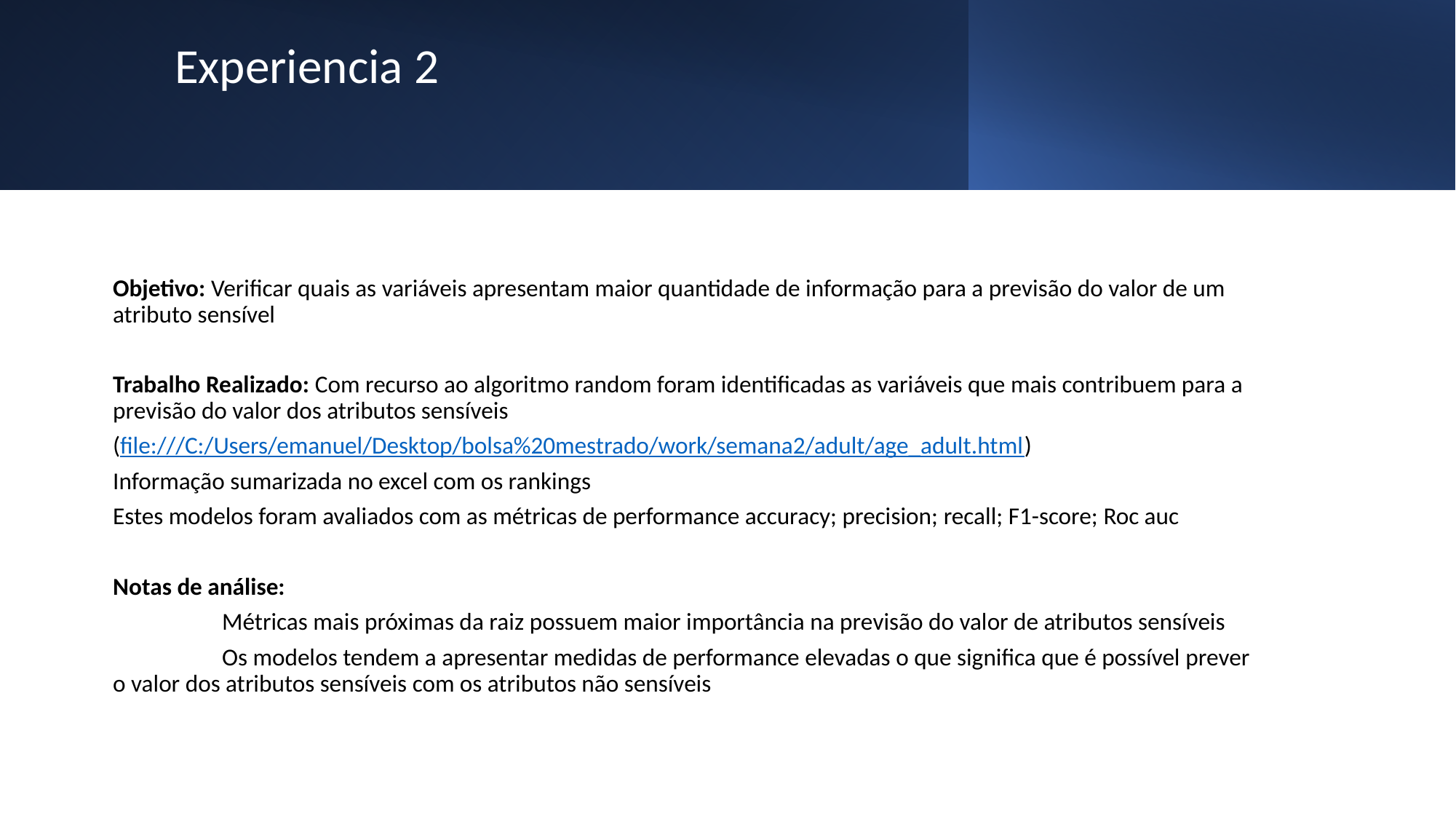

# Experiencia 2
Objetivo: Verificar quais as variáveis apresentam maior quantidade de informação para a previsão do valor de um atributo sensível

Trabalho Realizado: Com recurso ao algoritmo random foram identificadas as variáveis que mais contribuem para a previsão do valor dos atributos sensíveis
(file:///C:/Users/emanuel/Desktop/bolsa%20mestrado/work/semana2/adult/age_adult.html)
Informação sumarizada no excel com os rankings
Estes modelos foram avaliados com as métricas de performance accuracy; precision; recall; F1-score; Roc auc

Notas de análise:
	Métricas mais próximas da raiz possuem maior importância na previsão do valor de atributos sensíveis
	Os modelos tendem a apresentar medidas de performance elevadas o que significa que é possível prever o valor dos atributos sensíveis com os atributos não sensíveis